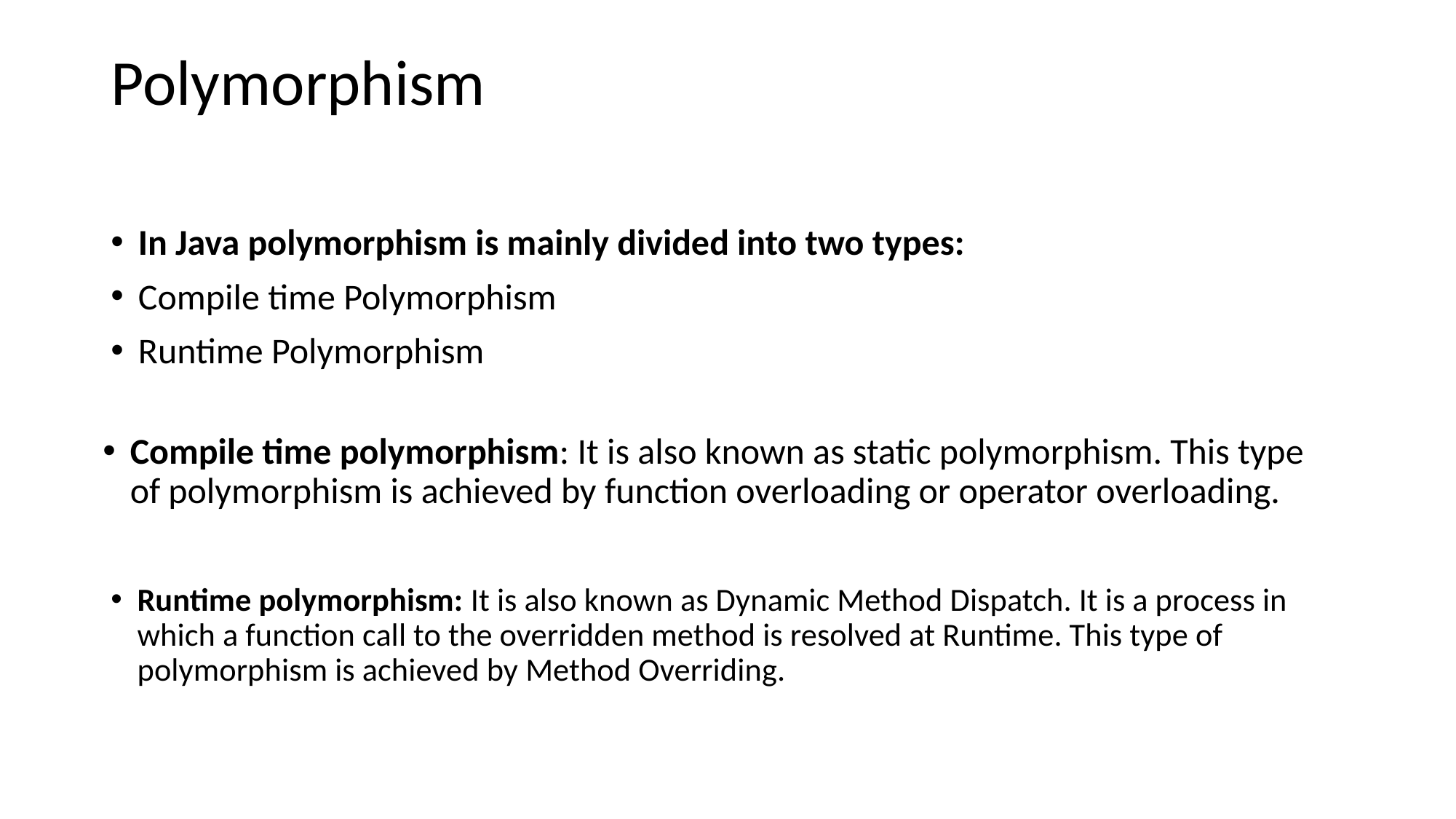

# Polymorphism
In Java polymorphism is mainly divided into two types:
Compile time Polymorphism
Runtime Polymorphism
Compile time polymorphism: It is also known as static polymorphism. This type of polymorphism is achieved by function overloading or operator overloading.
Runtime polymorphism: It is also known as Dynamic Method Dispatch. It is a process in which a function call to the overridden method is resolved at Runtime. This type of polymorphism is achieved by Method Overriding.